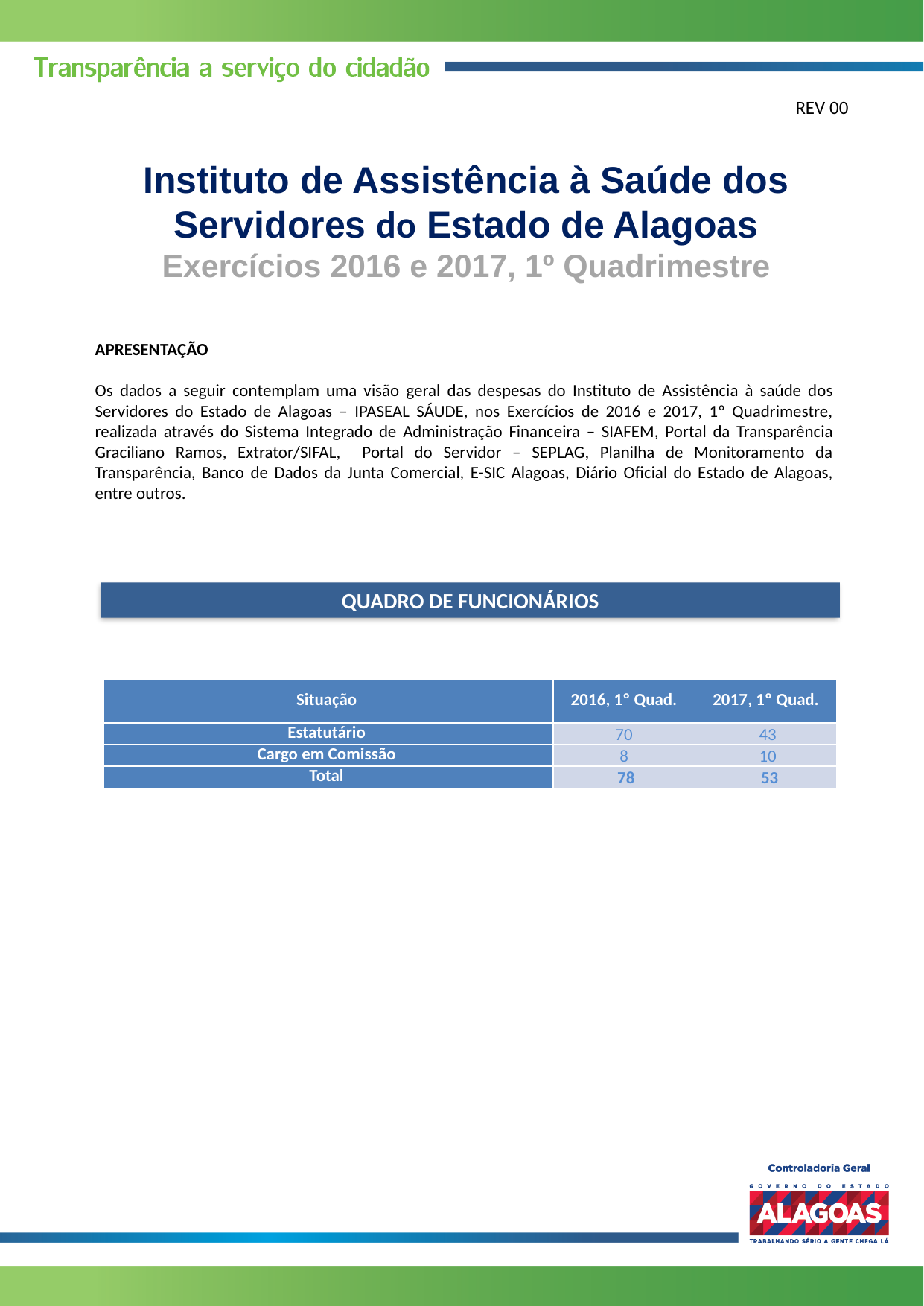

REV 00
Instituto de Assistência à Saúde dos Servidores do Estado de Alagoas
Exercícios 2016 e 2017, 1º Quadrimestre

APRESENTAÇÃO

Os dados a seguir contemplam uma visão geral das despesas do Instituto de Assistência à saúde dos Servidores do Estado de Alagoas – IPASEAL SÁUDE, nos Exercícios de 2016 e 2017, 1º Quadrimestre, realizada através do Sistema Integrado de Administração Financeira – SIAFEM, Portal da Transparência Graciliano Ramos, Extrator/SIFAL,  Portal do Servidor – SEPLAG, Planilha de Monitoramento da Transparência, Banco de Dados da Junta Comercial, E-SIC Alagoas, Diário Oficial do Estado de Alagoas, entre outros.
QUADRO DE FUNCIONÁRIOS
| Situação | 2016, 1º Quad. | 2017, 1º Quad. |
| --- | --- | --- |
| Estatutário | 70 | 43 |
| Cargo em Comissão | 8 | 10 |
| Total | 78 | 53 |